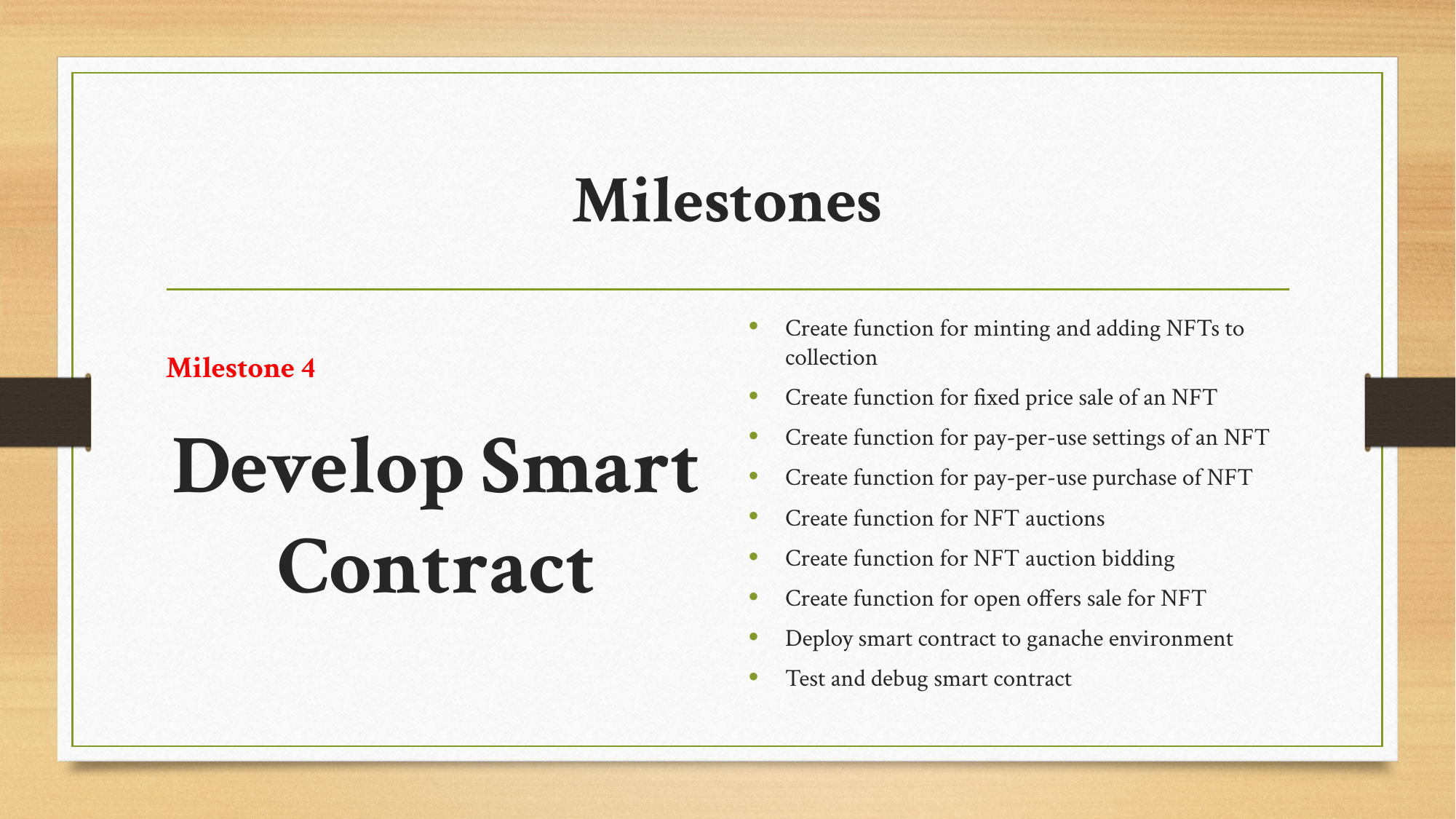

# Milestones
				Milestone 4
Develop Smart Contract

Create function for minting and adding NFTs to collection
Create function for fixed price sale of an NFT
Create function for pay-per-use settings of an NFT
Create function for pay-per-use purchase of NFT
Create function for NFT auctions
Create function for NFT auction bidding
Create function for open offers sale for NFT
Deploy smart contract to ganache environment
Test and debug smart contract